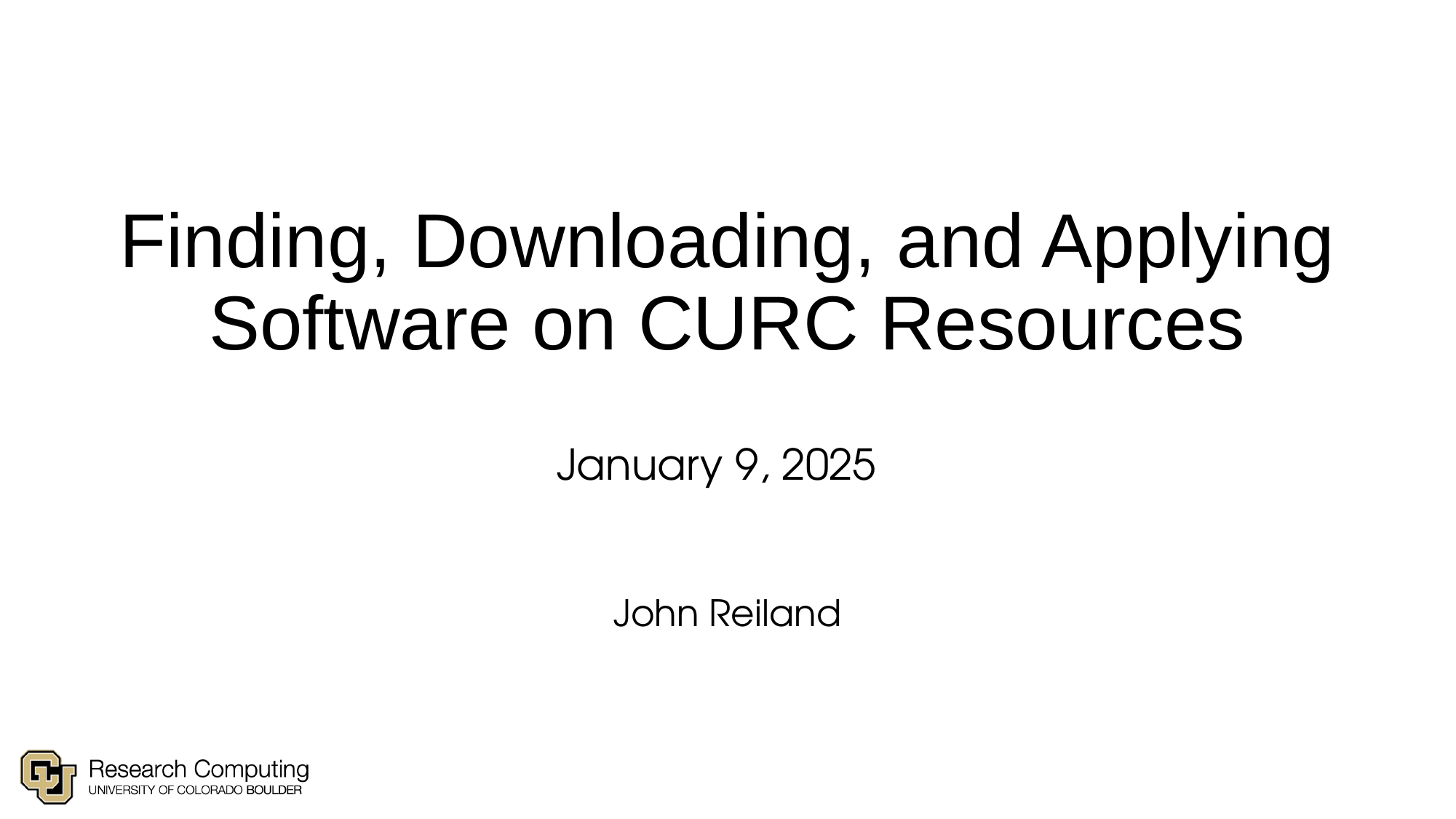

# Finding, Downloading, and Applying Software on CURC Resources
January 9, 2025
John Reiland